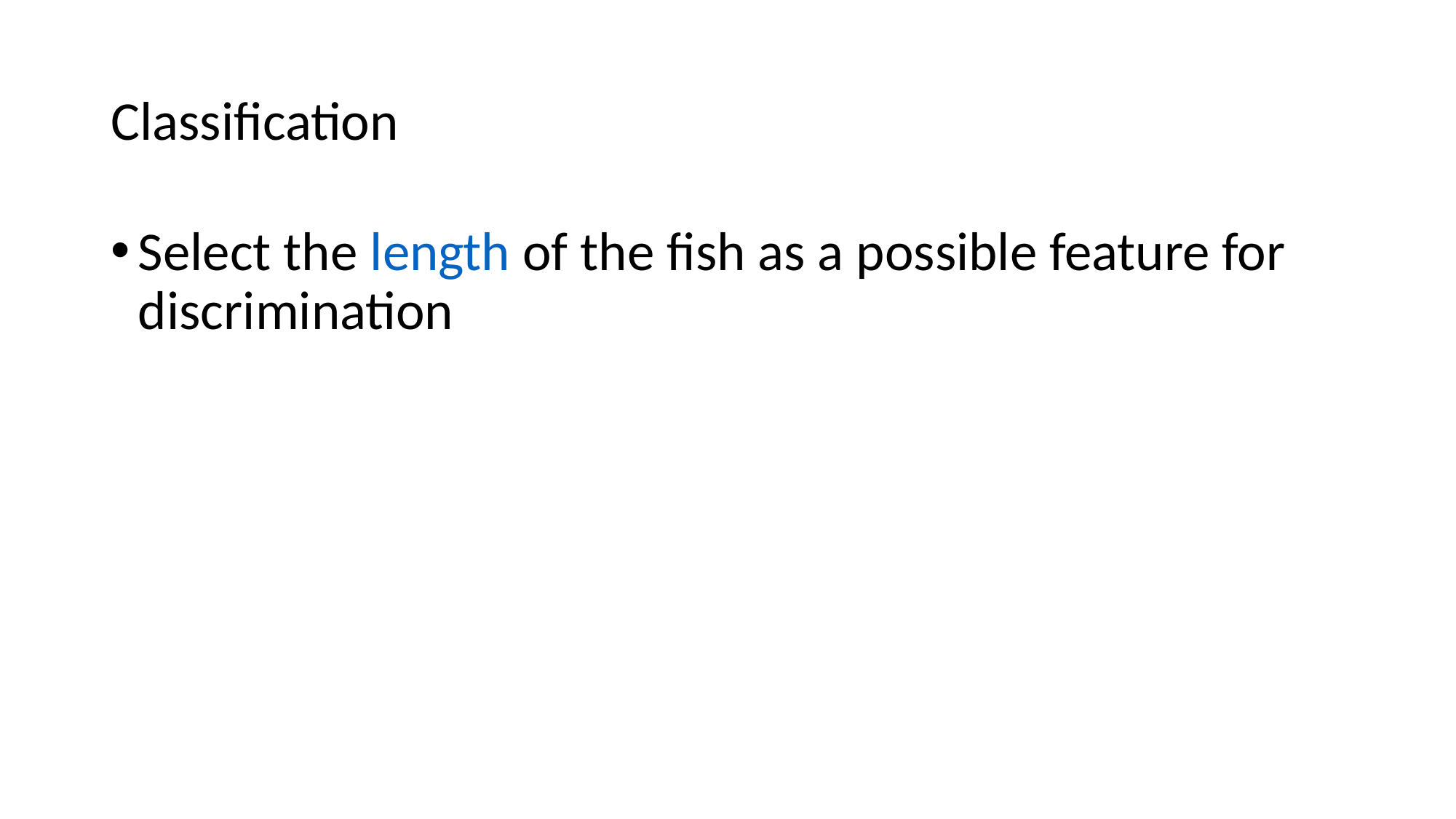

# Classification
Select the length of the fish as a possible feature for discrimination